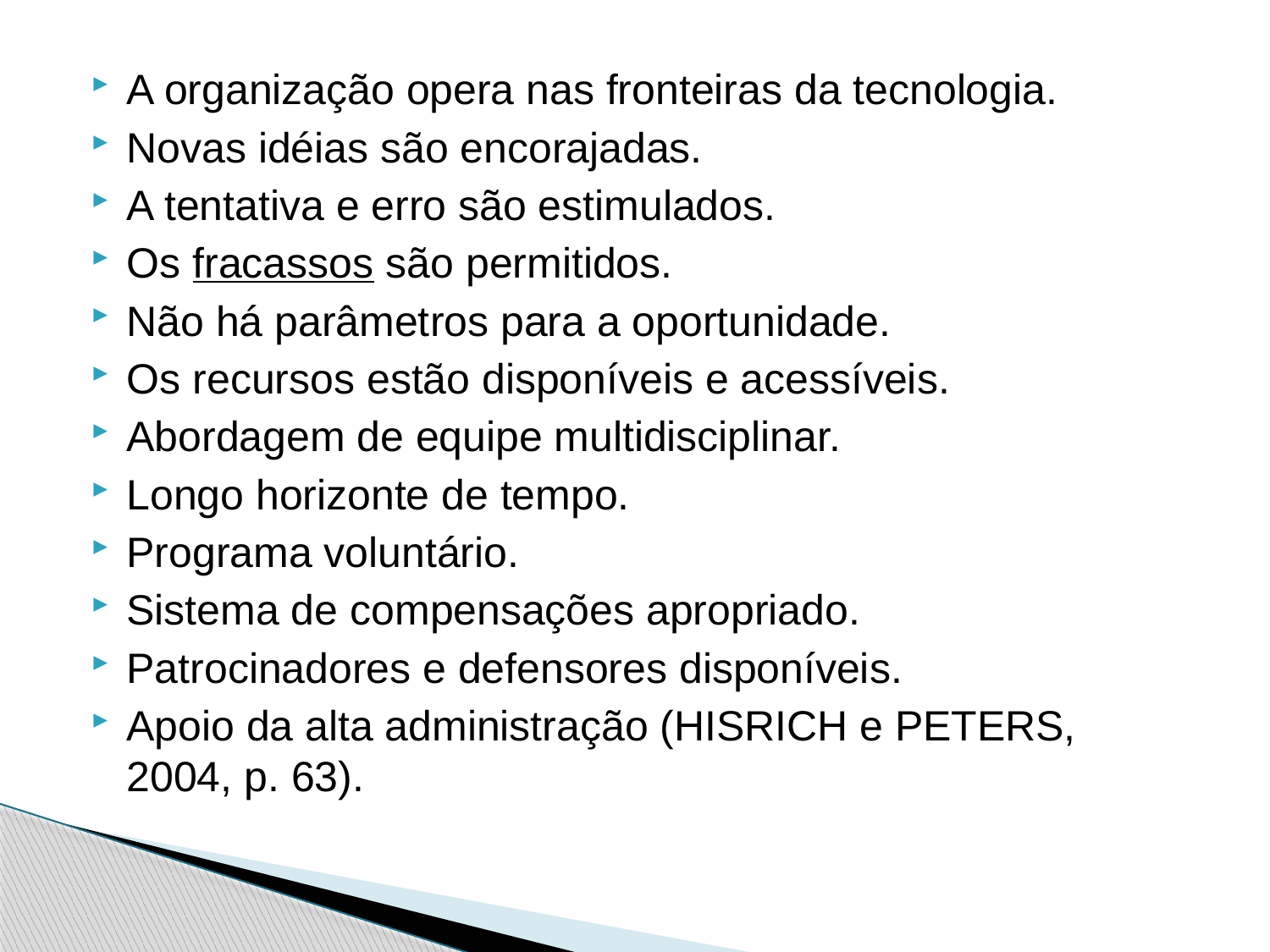

A organização opera nas fronteiras da tecnologia.
Novas idéias são encorajadas.
A tentativa e erro são estimulados.
Os fracassos são permitidos.
Não há parâmetros para a oportunidade.
Os recursos estão disponíveis e acessíveis.
Abordagem de equipe multidisciplinar.
Longo horizonte de tempo.
Programa voluntário.
Sistema de compensações apropriado.
Patrocinadores e defensores disponíveis.
Apoio da alta administração (HISRICH e PETERS, 2004, p. 63).